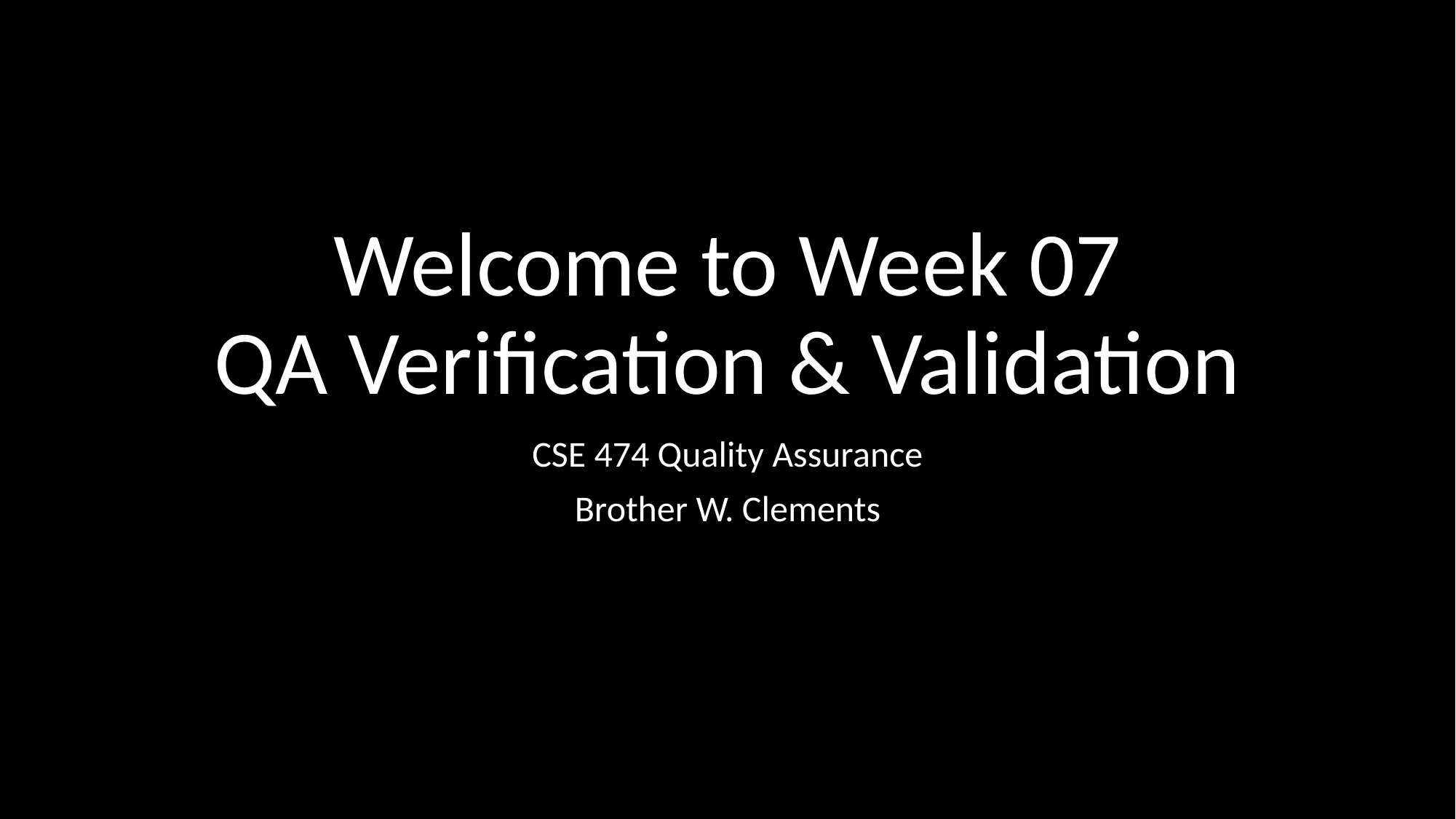

# Welcome to Week 07 QA Verification & Validation
CSE 474 Quality Assurance
Brother W. Clements